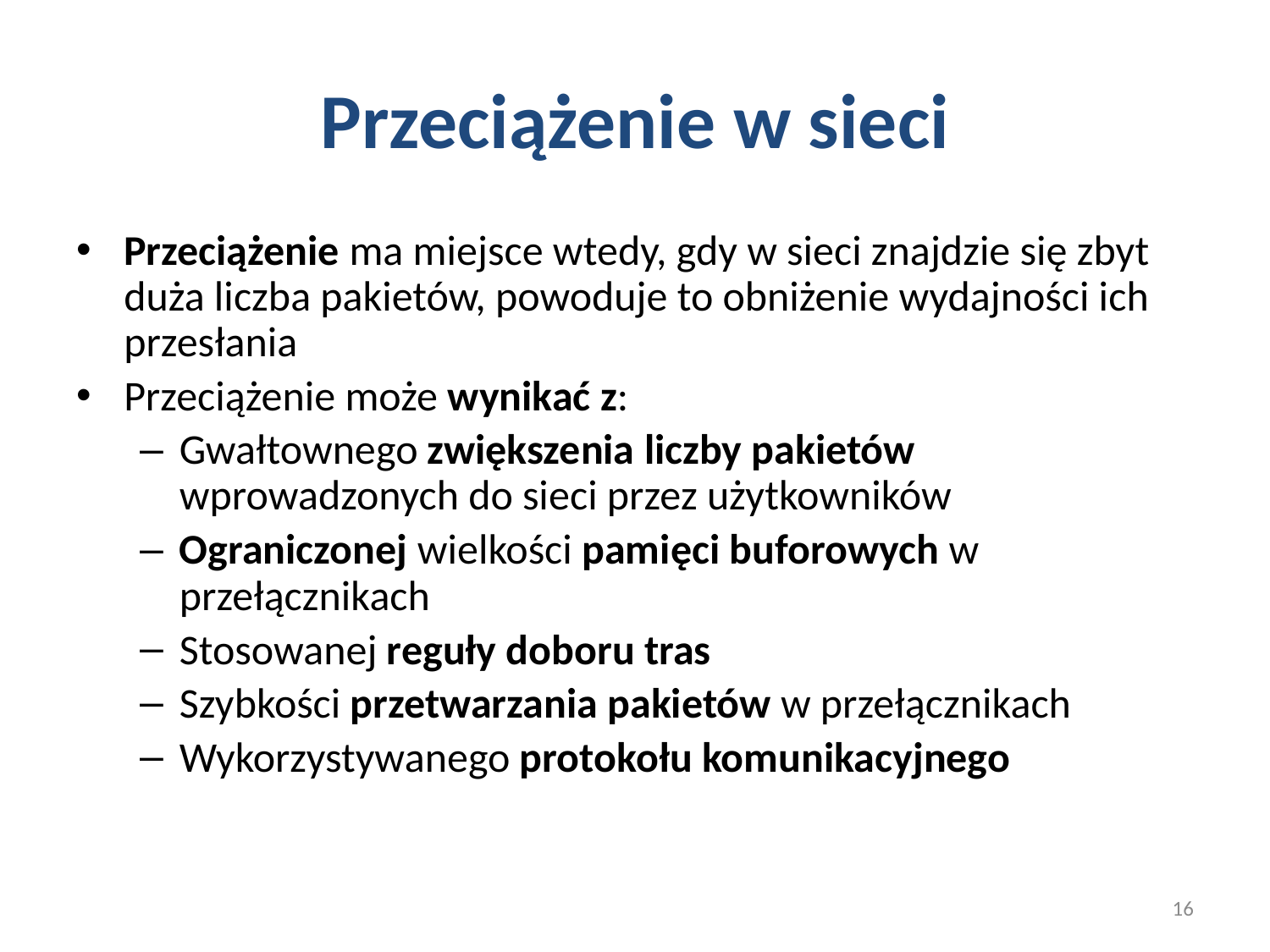

# Przeciążenie w sieci
Przeciążenie ma miejsce wtedy, gdy w sieci znajdzie się zbyt duża liczba pakietów, powoduje to obniżenie wydajności ich przesłania
Przeciążenie może wynikać z:
Gwałtownego zwiększenia liczby pakietów wprowadzonych do sieci przez użytkowników
Ograniczonej wielkości pamięci buforowych w przełącznikach
Stosowanej reguły doboru tras
Szybkości przetwarzania pakietów w przełącznikach
Wykorzystywanego protokołu komunikacyjnego
16